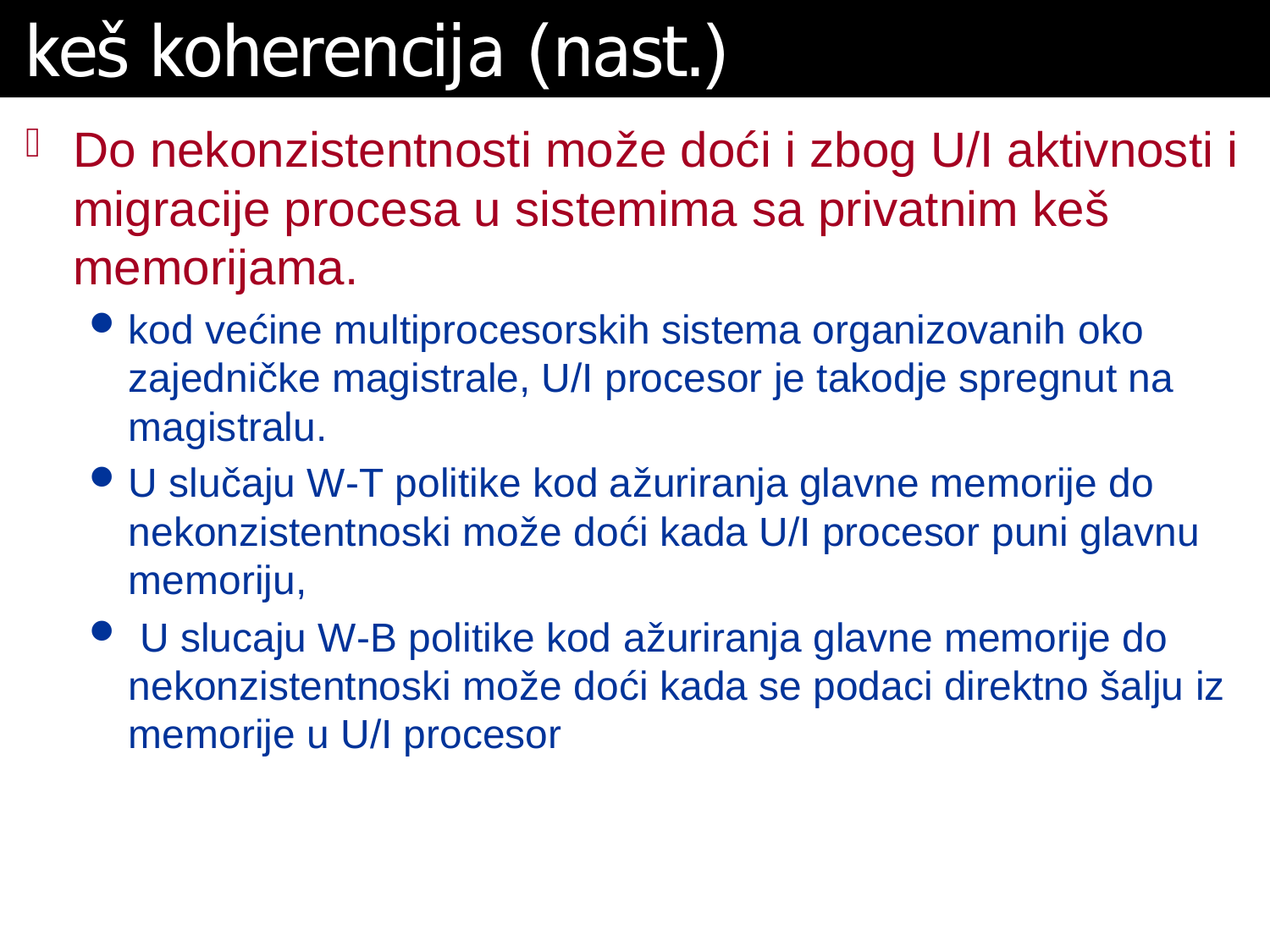

# keš koherencija (nast.)
Do nekonzistentnosti može doći i zbog U/I aktivnosti i migracije procesa u sistemima sa privatnim keš memorijama.
kod većine multiprocesorskih sistema organizovanih oko zajedničke magistrale, U/I procesor je takodje spregnut na magistralu.
U slučaju W-T politike kod ažuriranja glavne memorije do nekonzistentnoski može doći kada U/I procesor puni glavnu memoriju,
 U slucaju W-B politike kod ažuriranja glavne memorije do nekonzistentnoski može doći kada se podaci direktno šalju iz memorije u U/I procesor